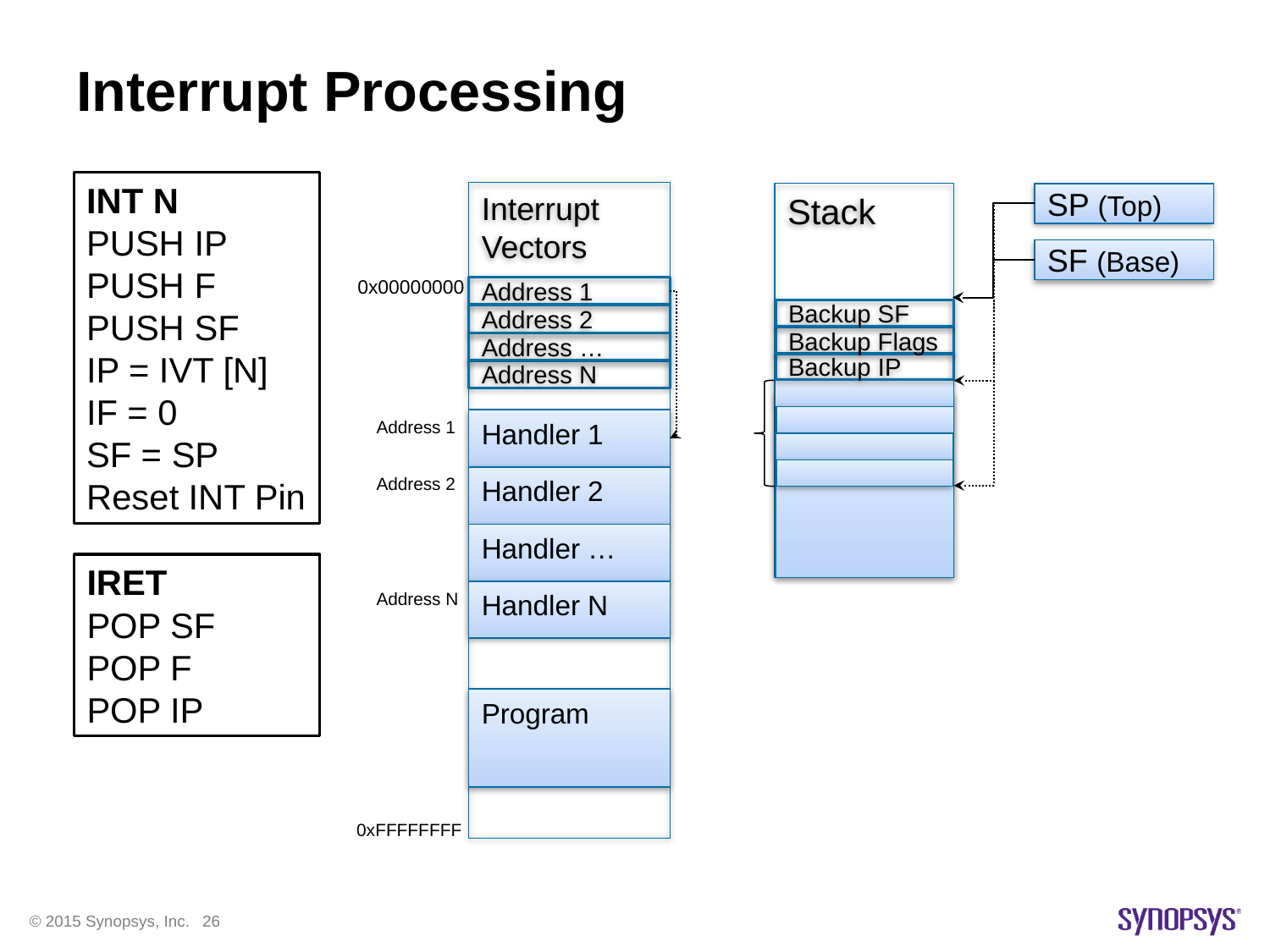

# Interrupt Processing
INT N
PUSH IP
PUSH F
PUSH SF
IP = IVT [N]
IF = 0
SF = SP
Reset INT Pin
Interrupt Vectors
Stack
SP (Top)
SF (Base)
0x00000000

Address 1
Backup SF
Address 2
Backup Flags
Address …
Backup IP
Address N

Address 1
Handler 1

Address 2
Handler 2
Handler …
IRET
POP SF
POP F
POP IP
Handler N
Address N
Program
0xFFFFFFFF